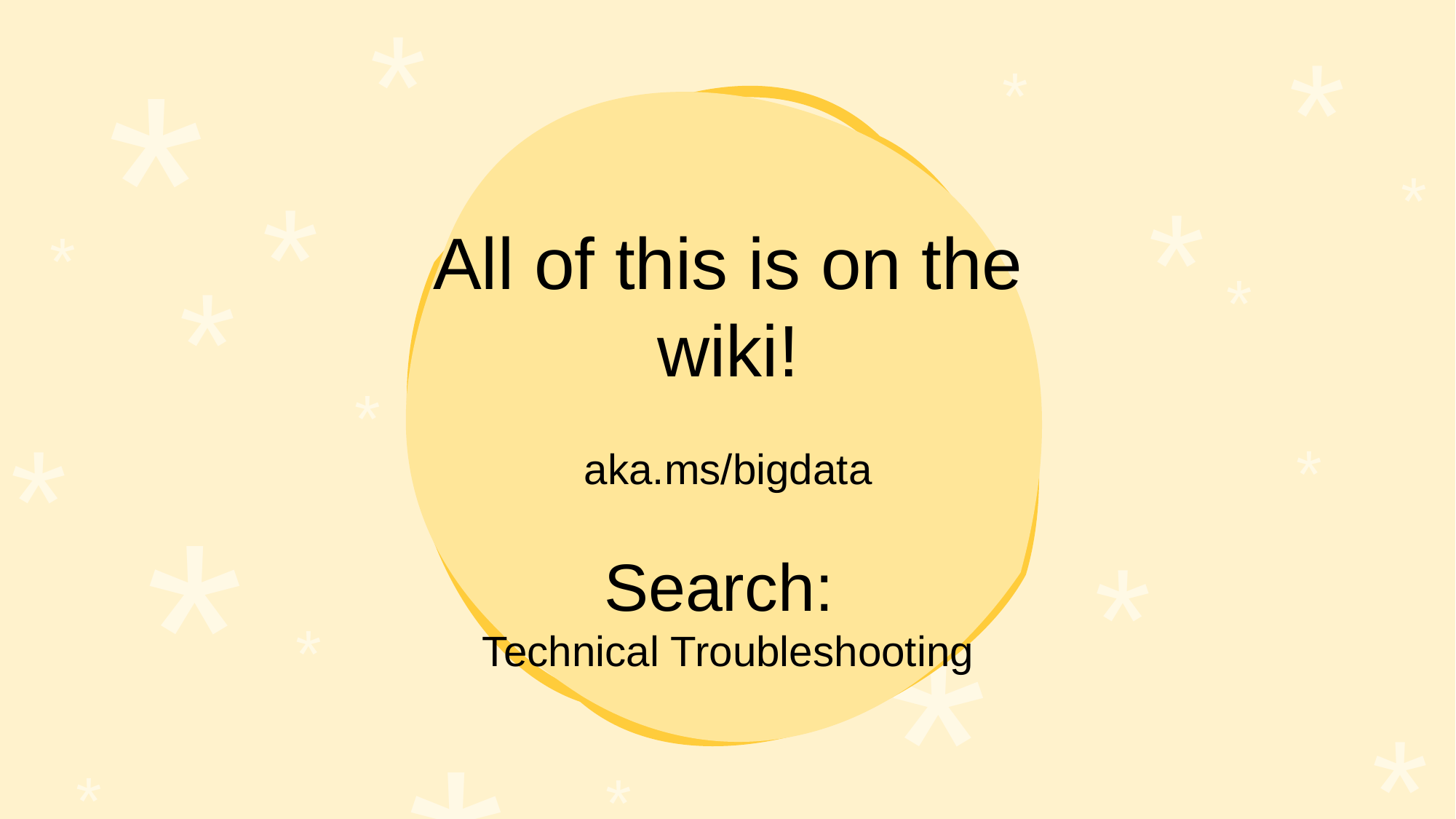

*
*
*
*
*
*

*
*
*
*
All of this is on the wiki!

aka.ms/bigdata

Search:
Technical Troubleshooting
*
*
*
*
*
*
*
*
*
*
*
*
*
*
*
*
*
*
*
*
*